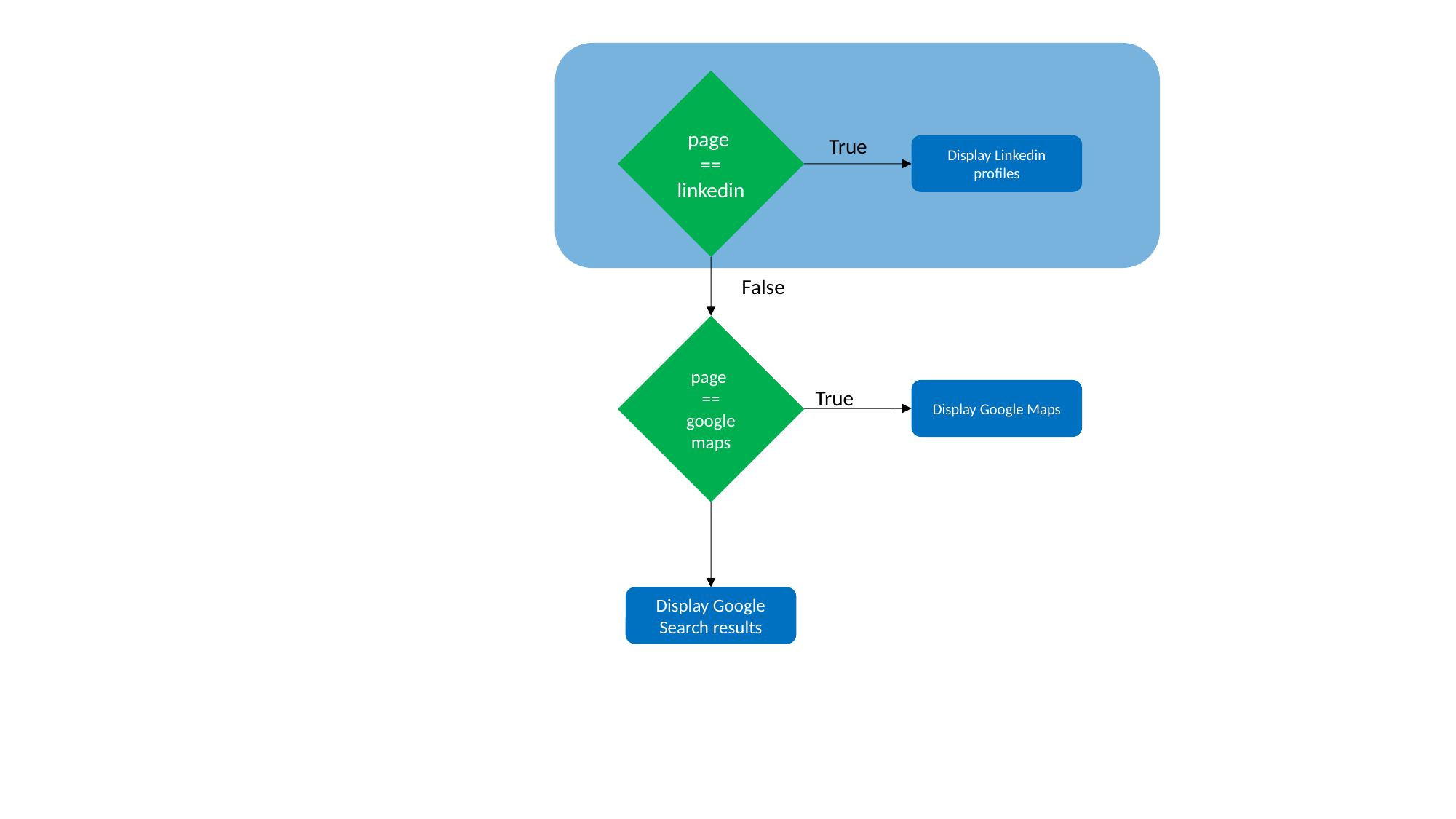

page
== linkedin
True
Display Linkedin profiles
False
page
== google maps
True
Display Google Maps
Display Google Search results